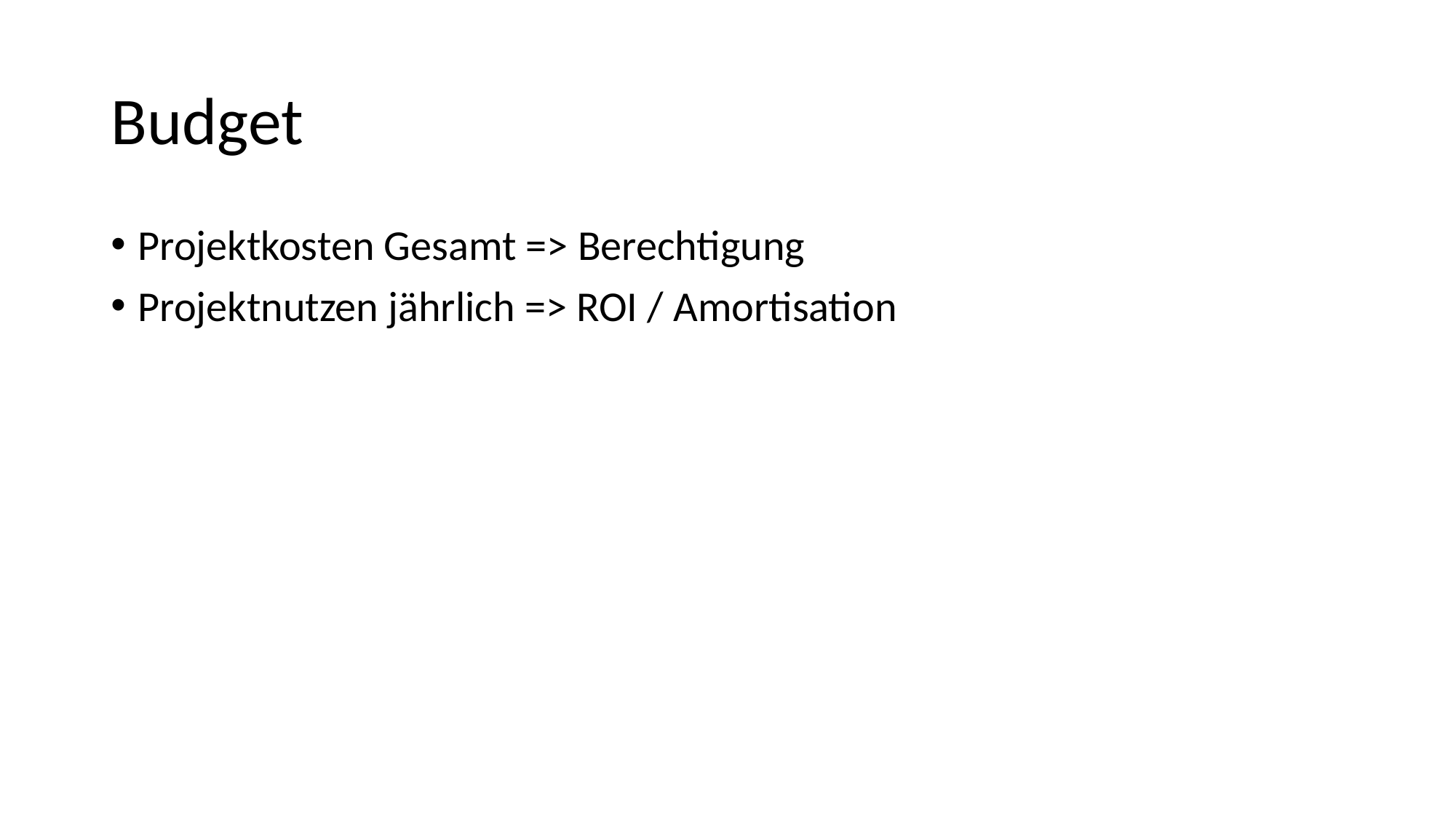

# Budget
Projektkosten Gesamt => Berechtigung
Projektnutzen jährlich => ROI / Amortisation